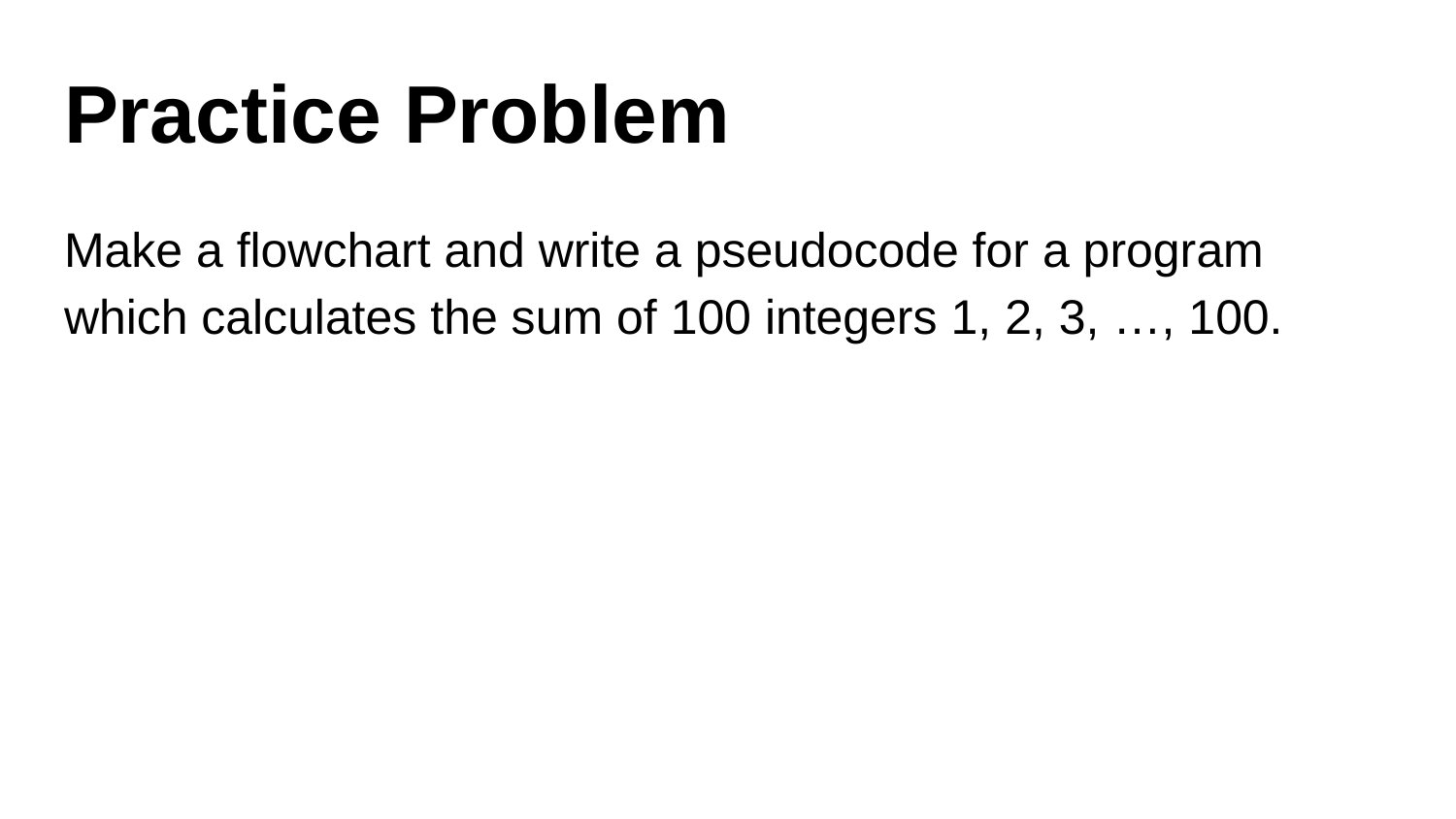

# Practice Problem
Make a flowchart and write a pseudocode for a program which calculates the sum of 100 integers 1, 2, 3, …, 100.